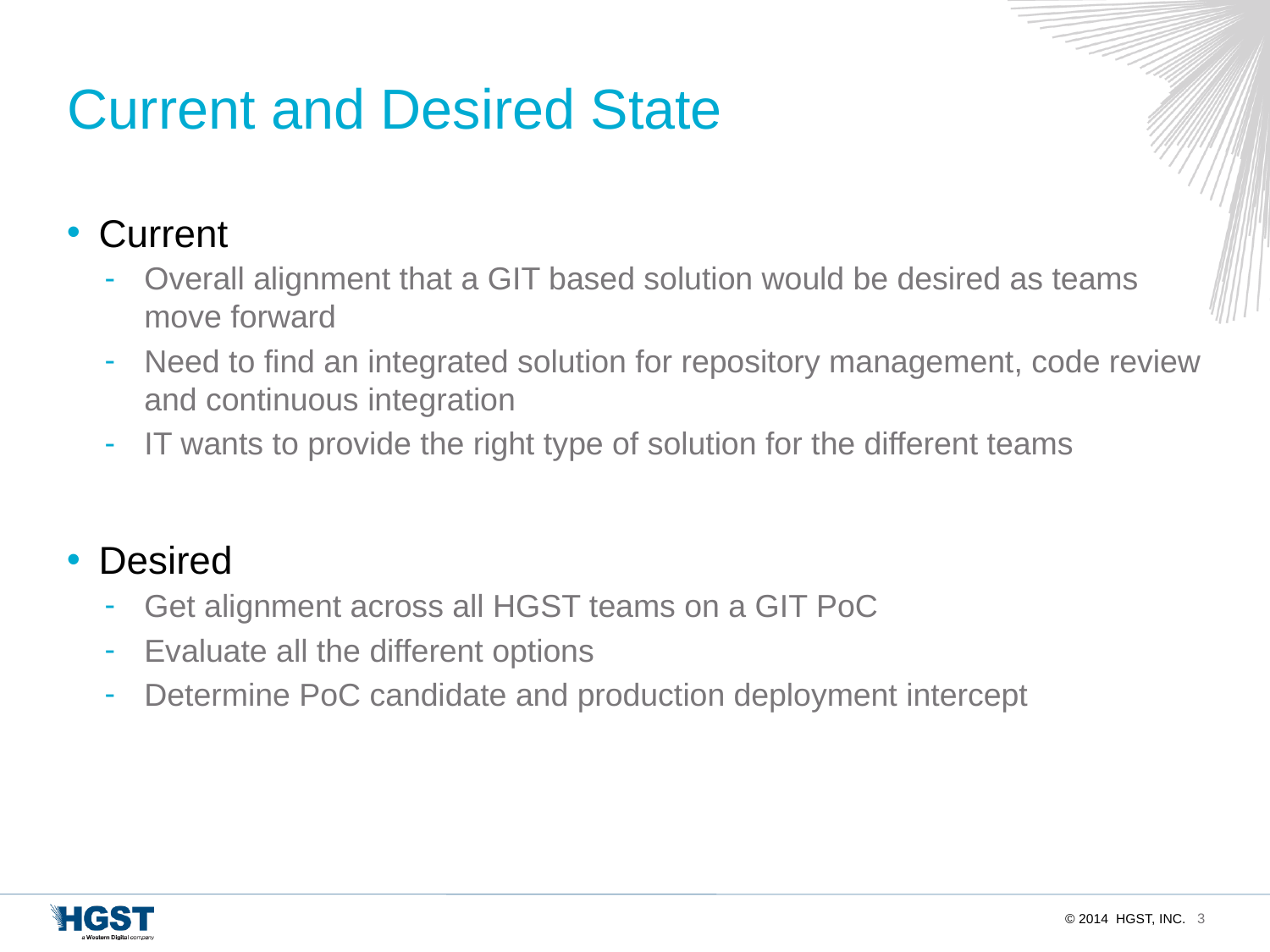

# Current and Desired State
Current
Overall alignment that a GIT based solution would be desired as teams move forward
Need to find an integrated solution for repository management, code review and continuous integration
IT wants to provide the right type of solution for the different teams

Desired
Get alignment across all HGST teams on a GIT PoC
Evaluate all the different options
Determine PoC candidate and production deployment intercept